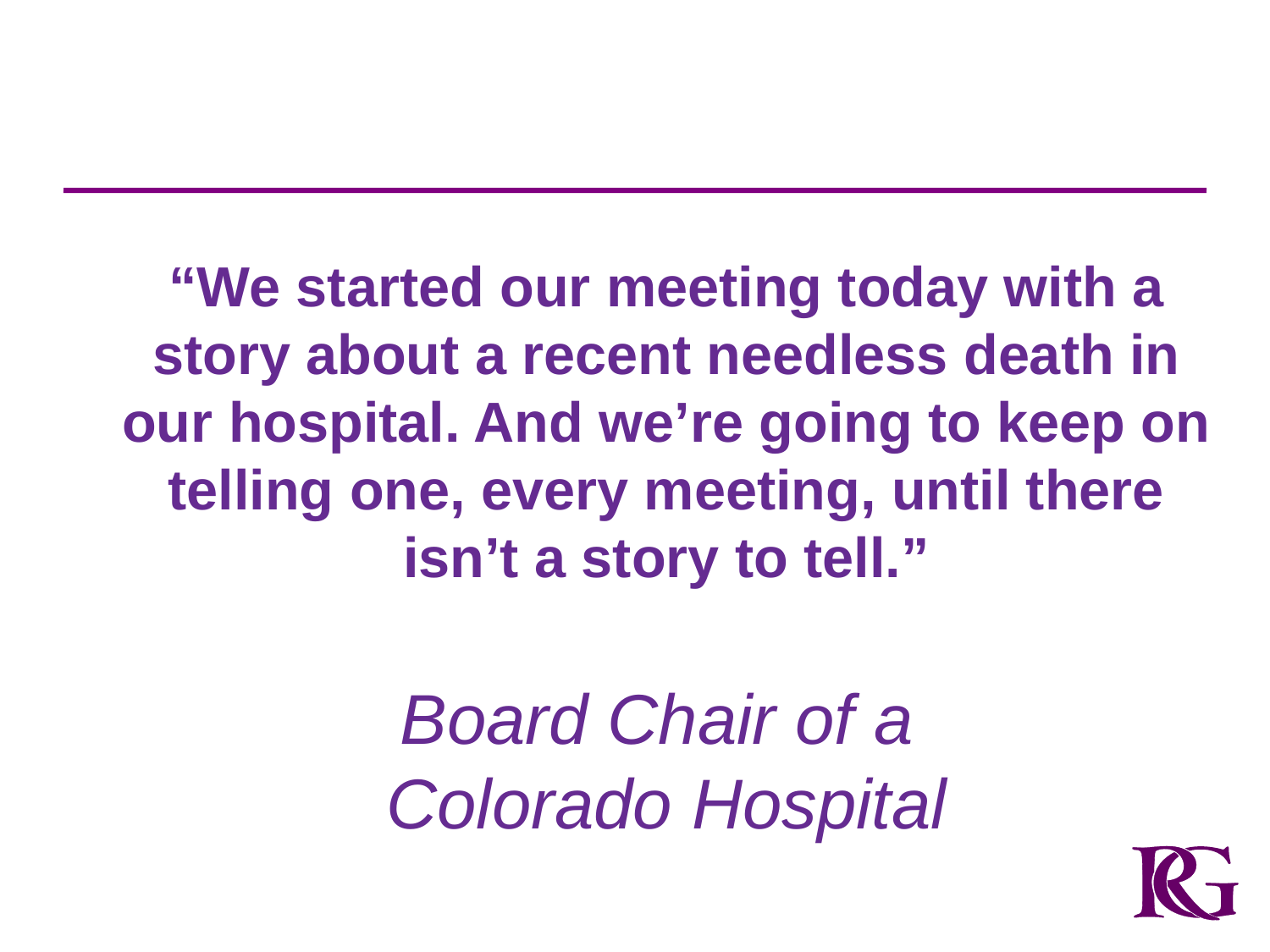

# “We started our meeting today with a story about a recent needless death in our hospital. And we’re going to keep on telling one, every meeting, until there isn’t a story to tell.” Board Chair of a Colorado Hospital